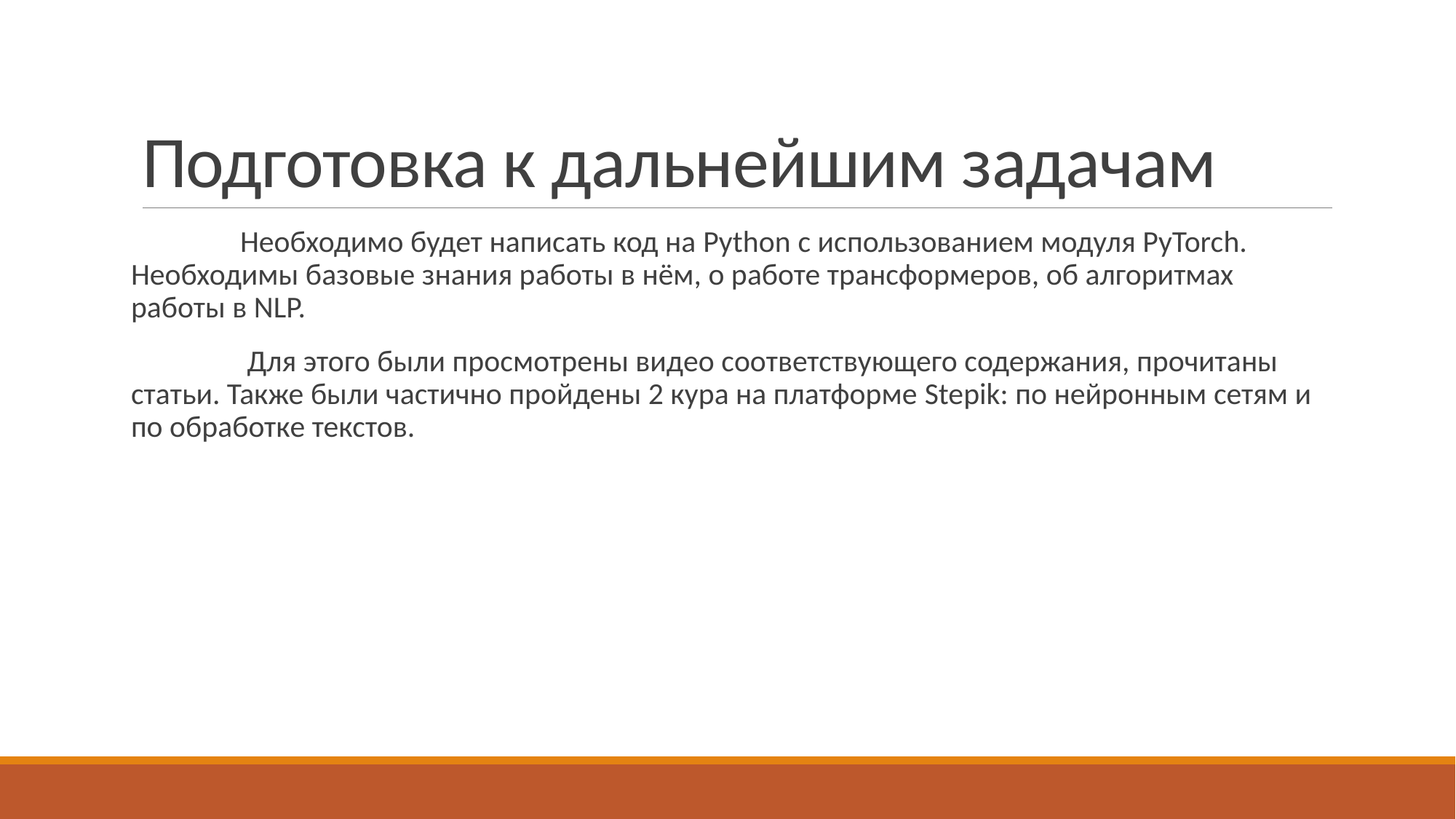

# Подготовка к дальнейшим задачам
	Необходимо будет написать код на Python с использованием модуля PyTorch. Необходимы базовые знания работы в нём, о работе трансформеров, об алгоритмах работы в NLP.
	 Для этого были просмотрены видео соответствующего содержания, прочитаны статьи. Также были частично пройдены 2 кура на платформе Stepik: по нейронным сетям и по обработке текстов.